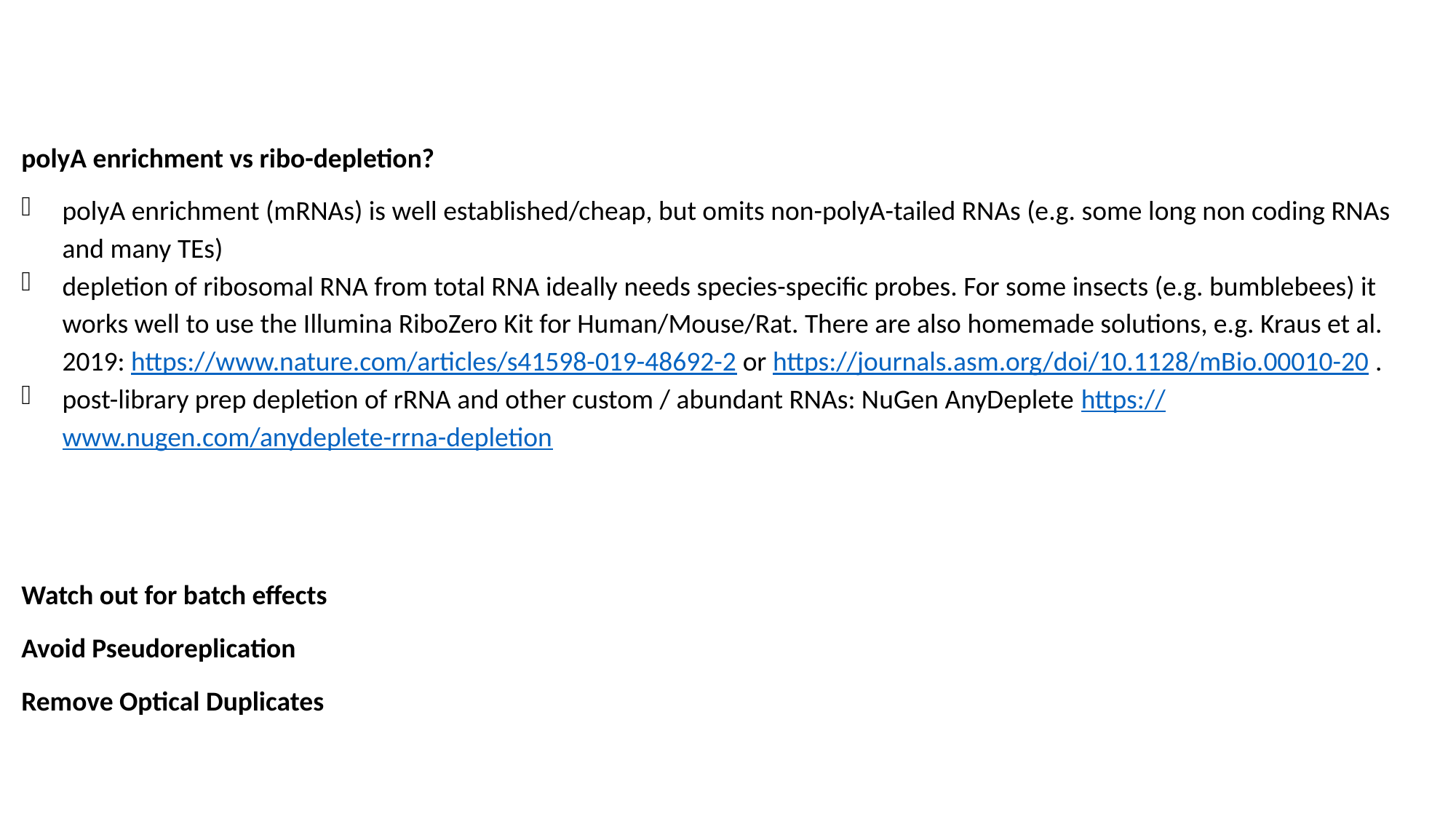

polyA enrichment vs ribo-depletion?
polyA enrichment (mRNAs) is well established/cheap, but omits non-polyA-tailed RNAs (e.g. some long non coding RNAs and many TEs)
depletion of ribosomal RNA from total RNA ideally needs species-specific probes. For some insects (e.g. bumblebees) it works well to use the Illumina RiboZero Kit for Human/Mouse/Rat. There are also homemade solutions, e.g. Kraus et al. 2019: https://www.nature.com/articles/s41598-019-48692-2 or https://journals.asm.org/doi/10.1128/mBio.00010-20 .
post-library prep depletion of rRNA and other custom / abundant RNAs: NuGen AnyDeplete https://www.nugen.com/anydeplete-rrna-depletion

Watch out for batch effects
Avoid Pseudoreplication
Remove Optical Duplicates